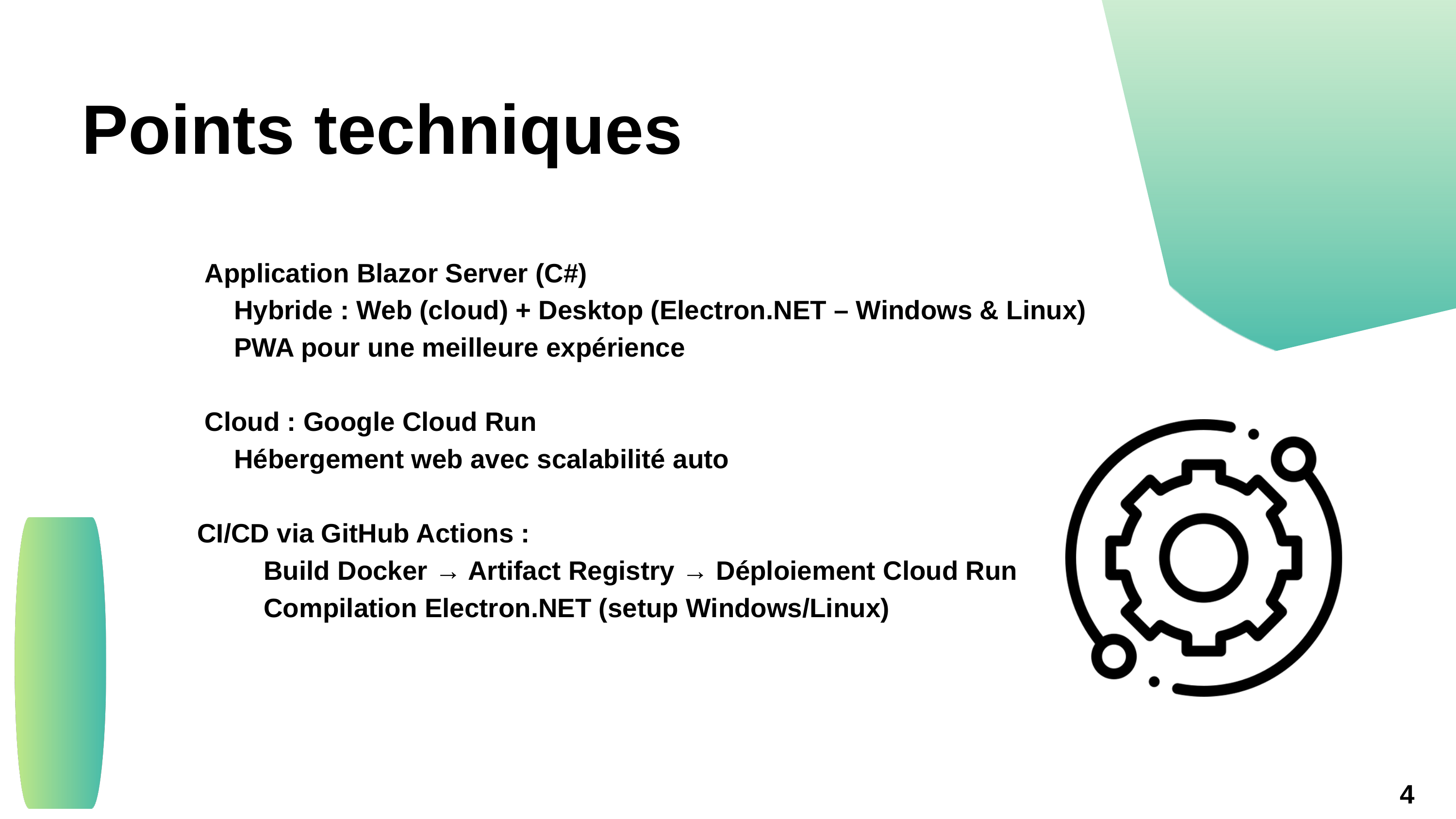

Points techniques
    Application Blazor Server (C#)
        Hybride : Web (cloud) + Desktop (Electron.NET – Windows & Linux)
        PWA pour une meilleure expérience

    Cloud : Google Cloud Run
        Hébergement web avec scalabilité auto

   CI/CD via GitHub Actions :
            Build Docker → Artifact Registry → Déploiement Cloud Run
            Compilation Electron.NET (setup Windows/Linux)

4